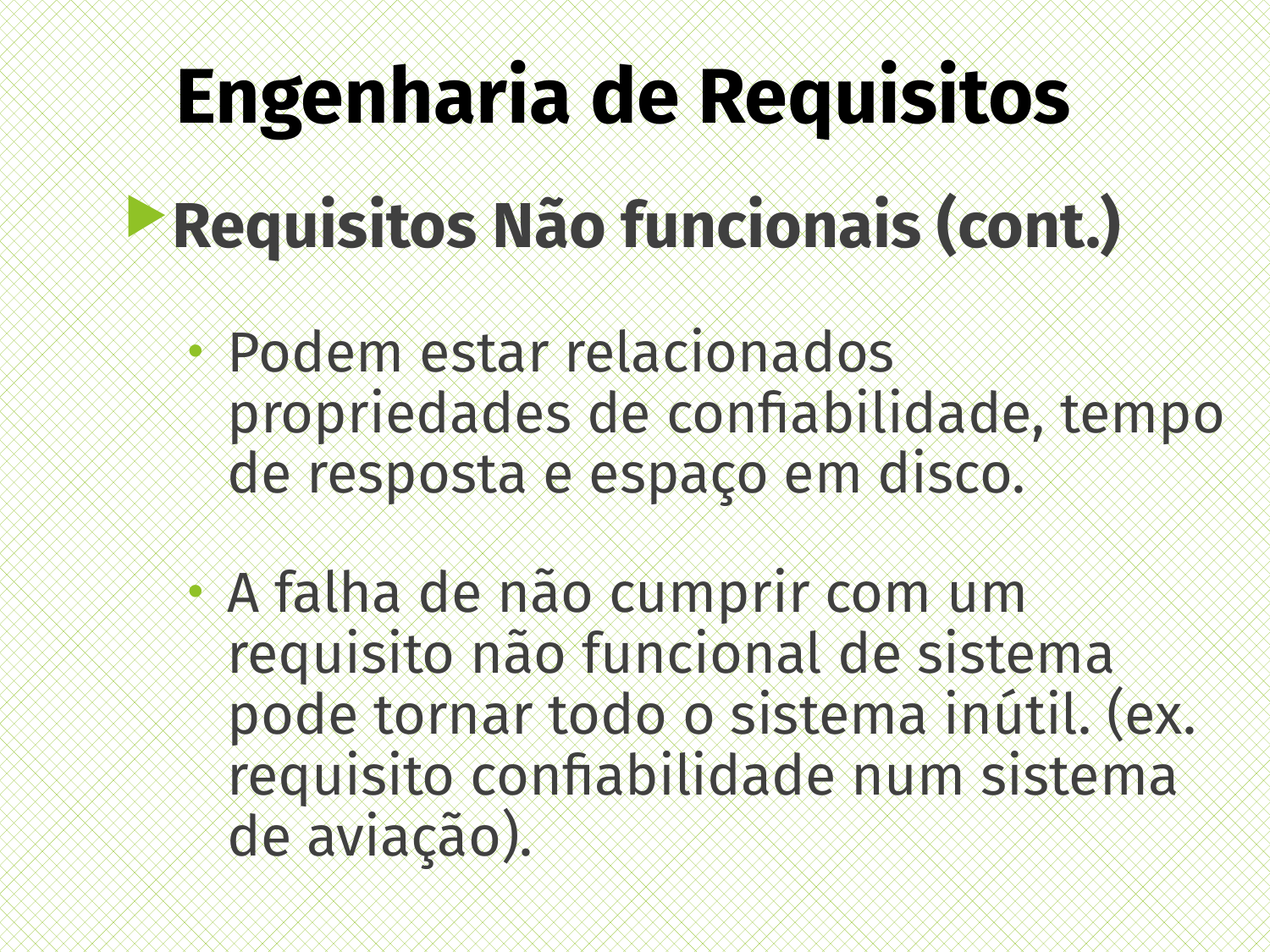

Engenharia de Requisitos
Requisitos Não funcionais (cont.)

Podem estar relacionados  propriedades de confiabilidade, tempo de resposta e espaço em disco.

A falha de não cumprir com um requisito não funcional de sistema pode tornar todo o sistema inútil. (ex. requisito confiabilidade num sistema de aviação).

17